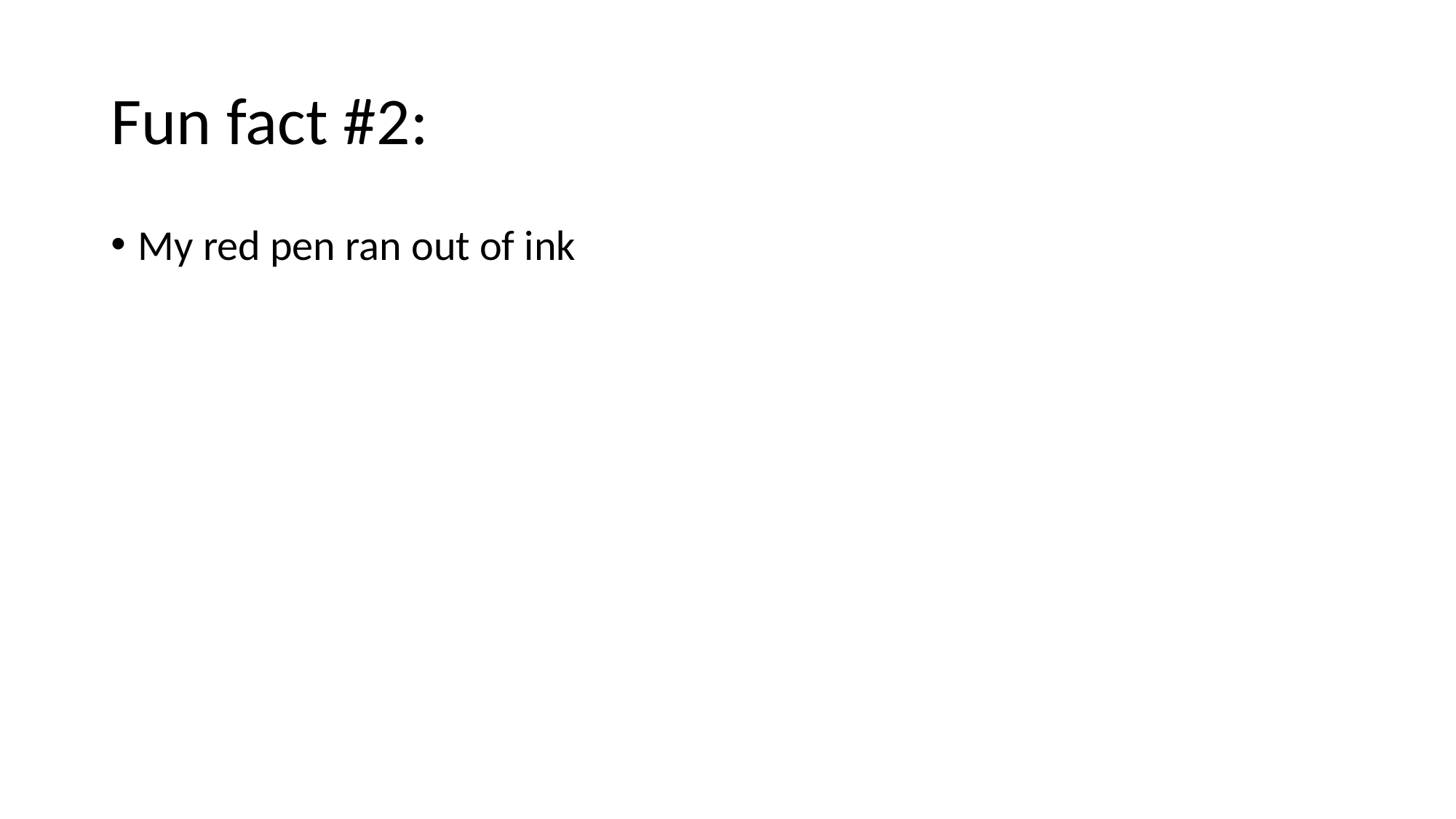

# Fun fact #2:
My red pen ran out of ink